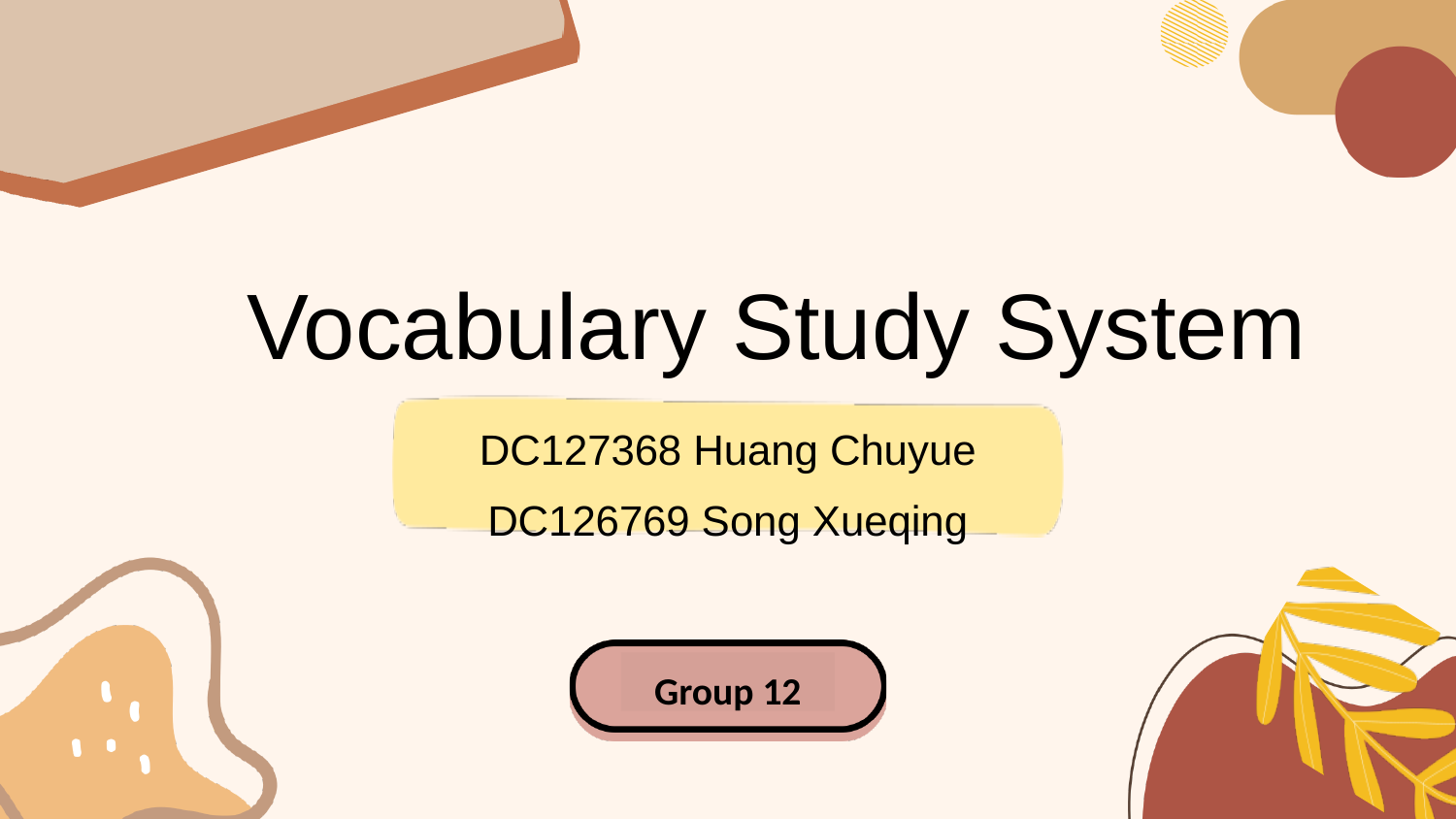

Vocabulary Study System

DC127368 Huang Chuyue
DC126769 Song Xueqing

Group 12